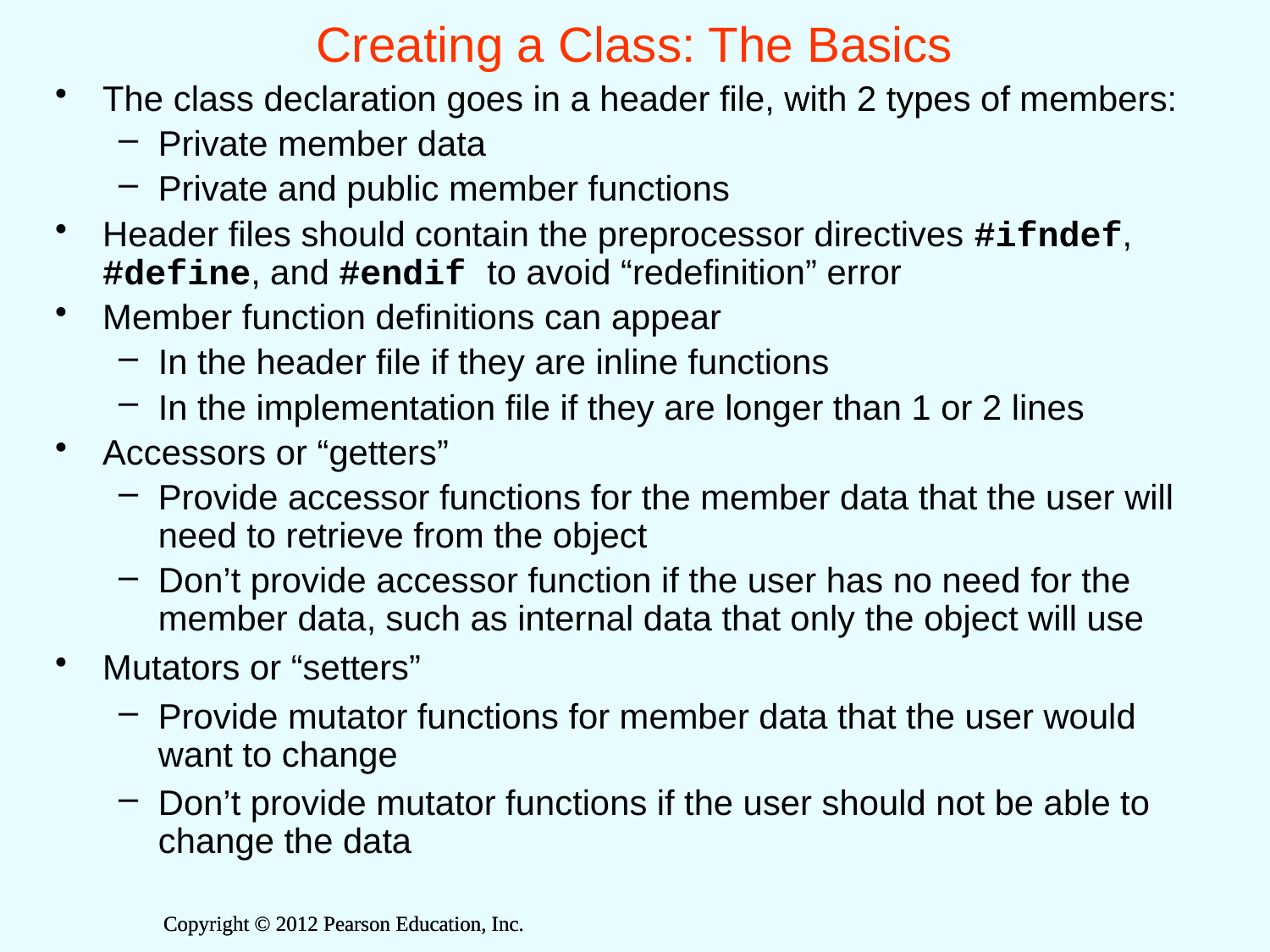

# Creating a Class: The Basics
The class declaration goes in a header file, with 2 types of members:
Private member data
Private and public member functions
Header files should contain the preprocessor directives #ifndef, #define, and #endif to avoid “redefinition” error
Member function definitions can appear
In the header file if they are inline functions
In the implementation file if they are longer than 1 or 2 lines
Accessors or “getters”
Provide accessor functions for the member data that the user will need to retrieve from the object
Don’t provide accessor function if the user has no need for the member data, such as internal data that only the object will use
Mutators or “setters”
Provide mutator functions for member data that the user would want to change
Don’t provide mutator functions if the user should not be able to change the data